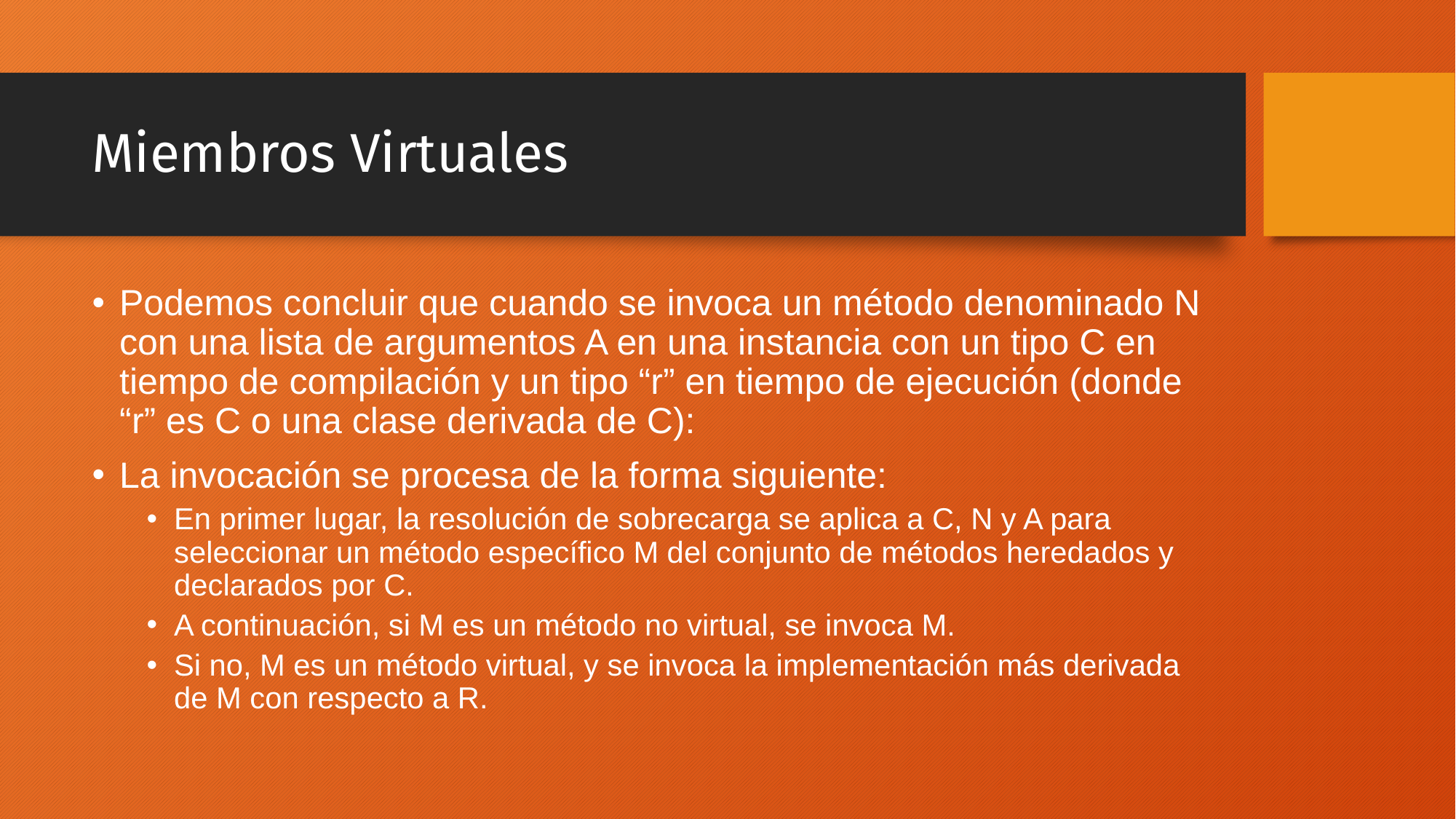

# Miembros Virtuales
Podemos concluir que cuando se invoca un método denominado N con una lista de argumentos A en una instancia con un tipo C en tiempo de compilación y un tipo “r” en tiempo de ejecución (donde “r” es C o una clase derivada de C):
La invocación se procesa de la forma siguiente:
En primer lugar, la resolución de sobrecarga se aplica a C, N y A para seleccionar un método específico M del conjunto de métodos heredados y declarados por C.
A continuación, si M es un método no virtual, se invoca M.
Si no, M es un método virtual, y se invoca la implementación más derivada de M con respecto a R.